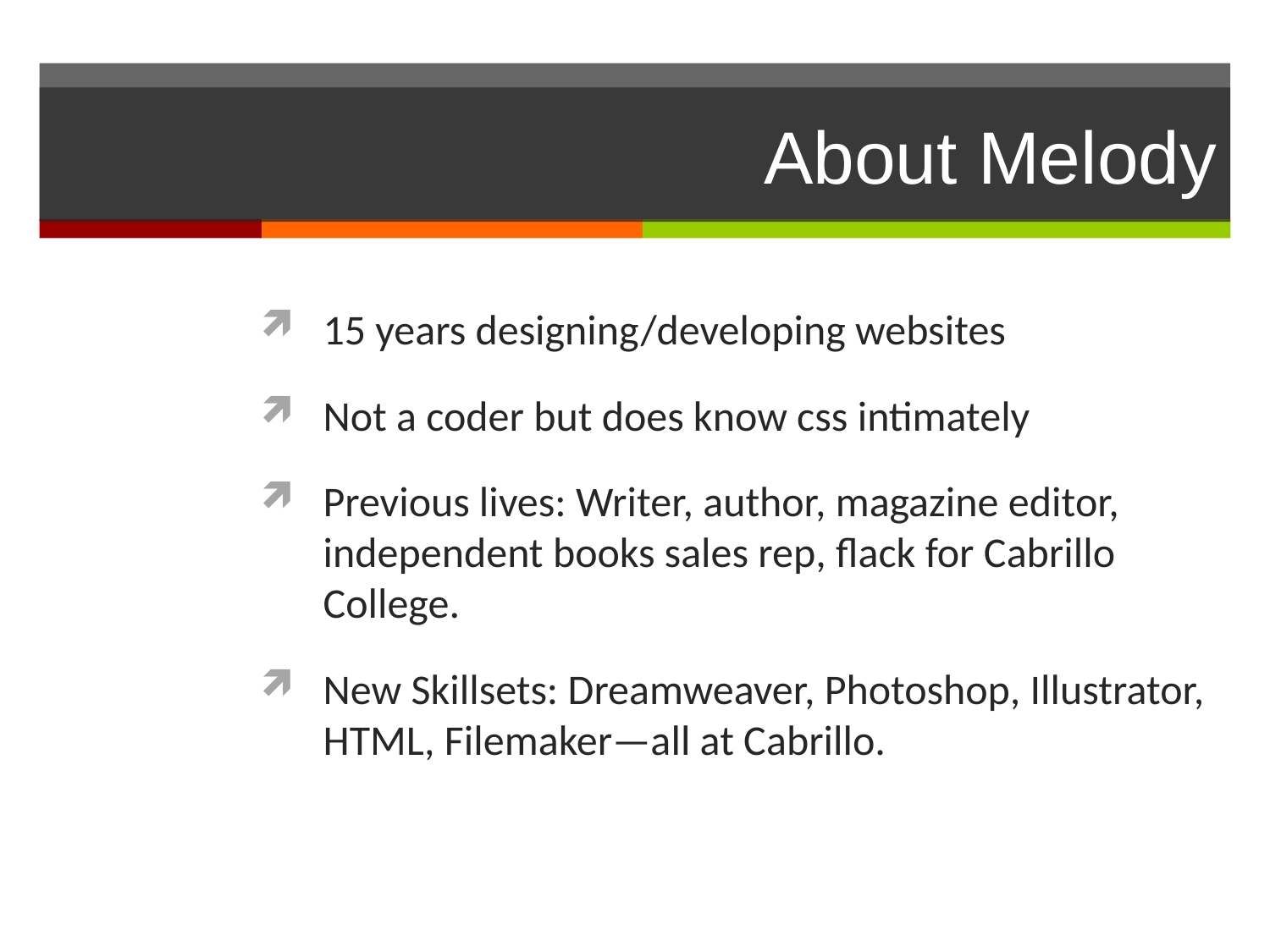

# About Melody
15 years designing/developing websites
Not a coder but does know css intimately
Previous lives: Writer, author, magazine editor, independent books sales rep, flack for Cabrillo College.
New Skillsets: Dreamweaver, Photoshop, Illustrator, HTML, Filemaker—all at Cabrillo.